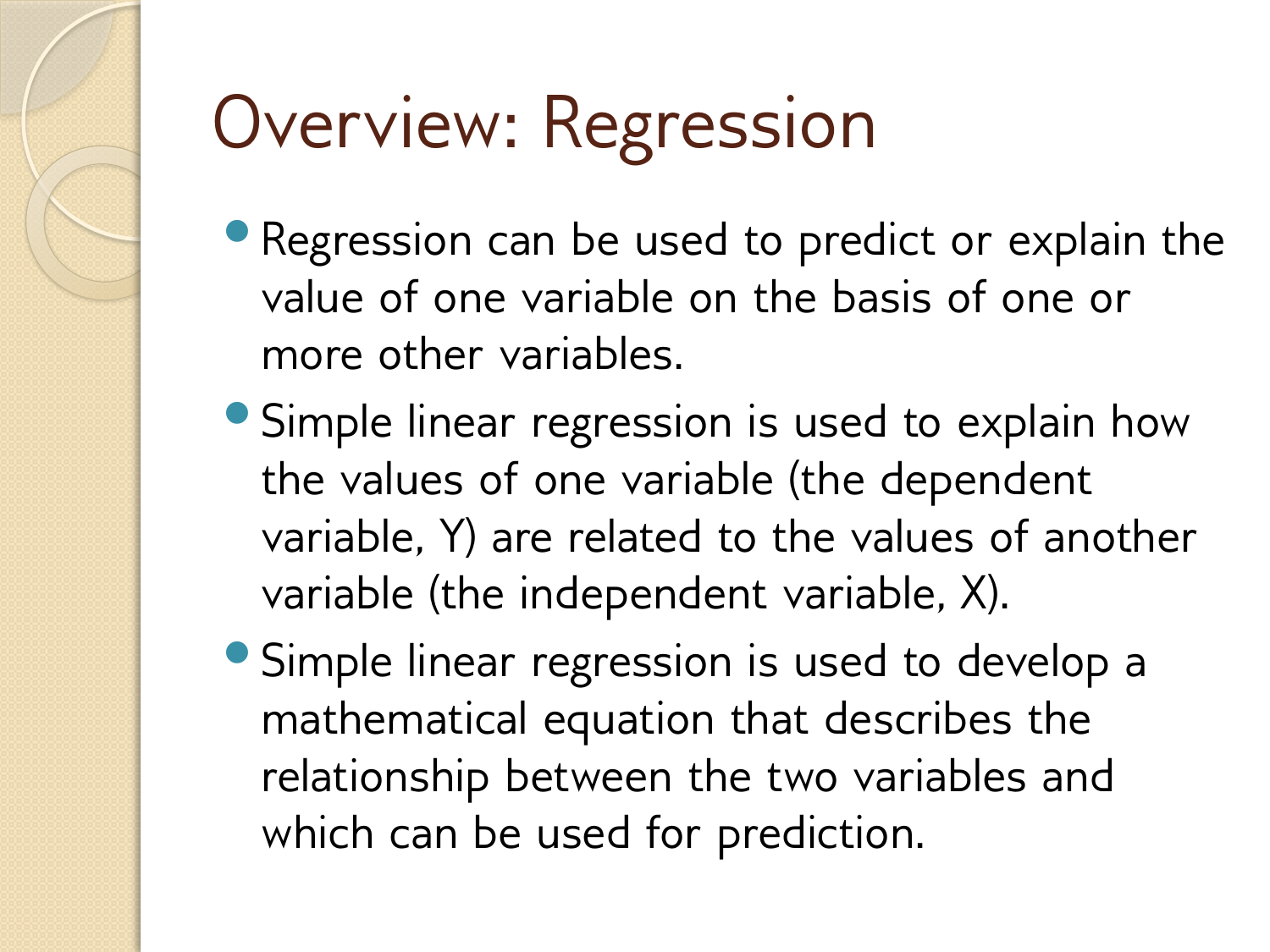

# Overview: Regression
Regression can be used to predict or explain the value of one variable on the basis of one or more other variables.
Simple linear regression is used to explain how the values of one variable (the dependent variable, Y) are related to the values of another variable (the independent variable, X).
Simple linear regression is used to develop a mathematical equation that describes the relationship between the two variables and which can be used for prediction.